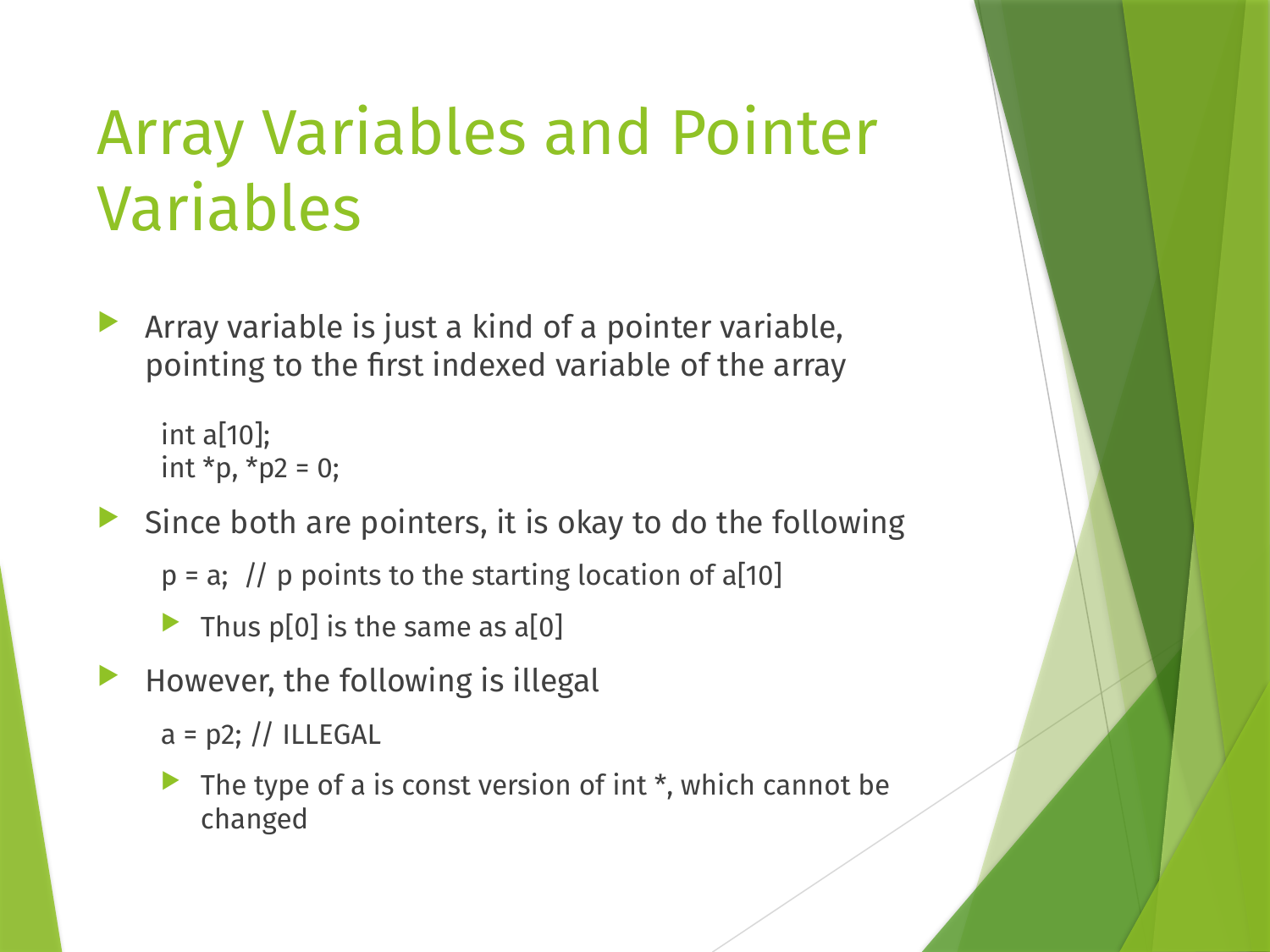

# Array Variables and Pointer Variables
Array variable is just a kind of a pointer variable, pointing to the first indexed variable of the array

int a[10];
int *p, *p2 = 0;
Since both are pointers, it is okay to do the following
p = a;  // p points to the starting location of a[10]
Thus p[0] is the same as a[0]
However, the following is illegal
a = p2; // ILLEGAL
The type of a is const version of int *, which cannot be changed